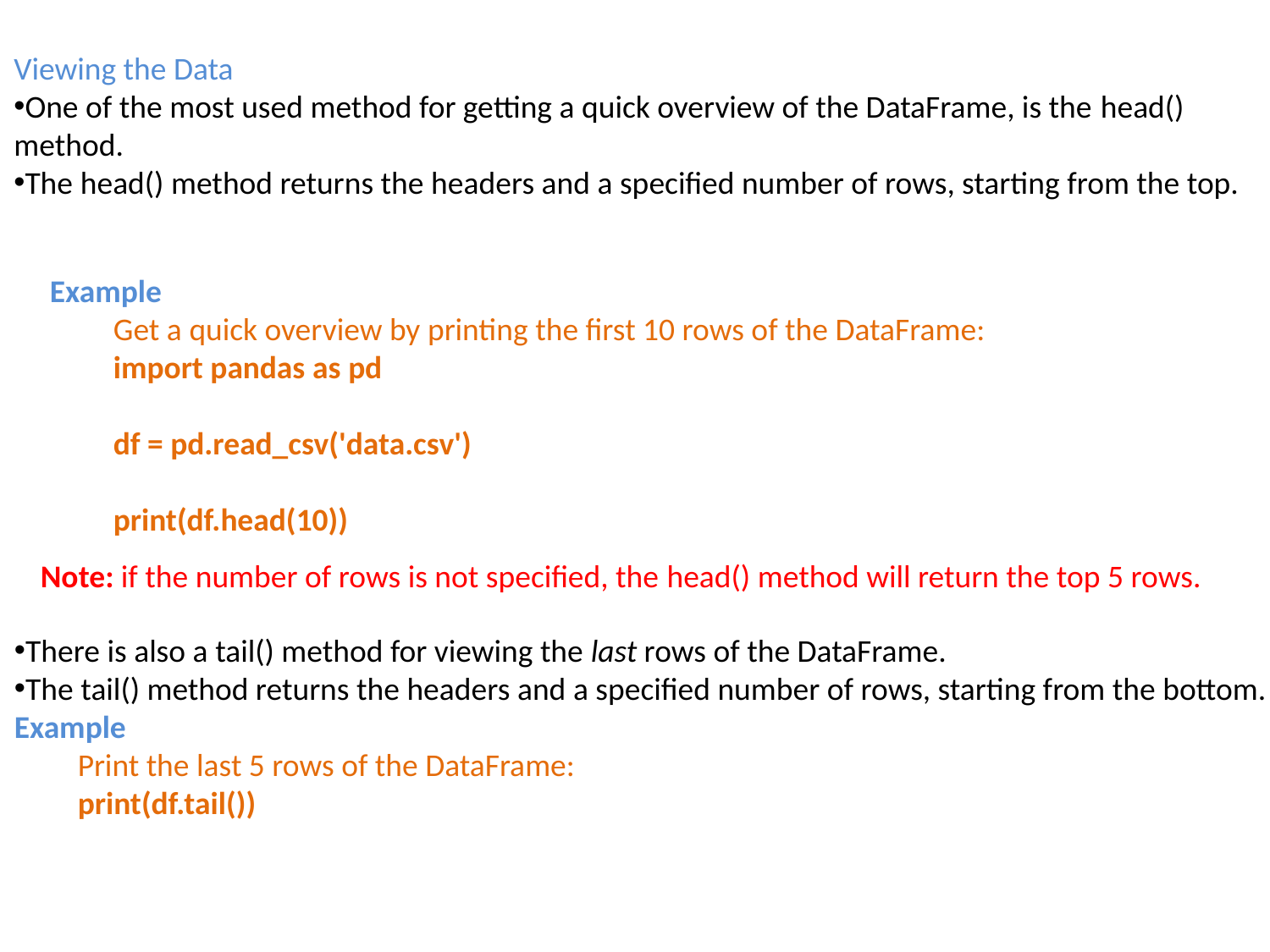

Viewing the Data
One of the most used method for getting a quick overview of the DataFrame, is the head()
method.
The head() method returns the headers and a specified number of rows, starting from the top.
Example
Get a quick overview by printing the first 10 rows of the DataFrame:
import pandas as pd
df = pd.read_csv('data.csv')
print(df.head(10))
Note: if the number of rows is not specified, the head() method will return the top 5 rows.
There is also a tail() method for viewing the last rows of the DataFrame.
The tail() method returns the headers and a specified number of rows, starting from the bottom.
Example
Print the last 5 rows of the DataFrame:
print(df.tail())